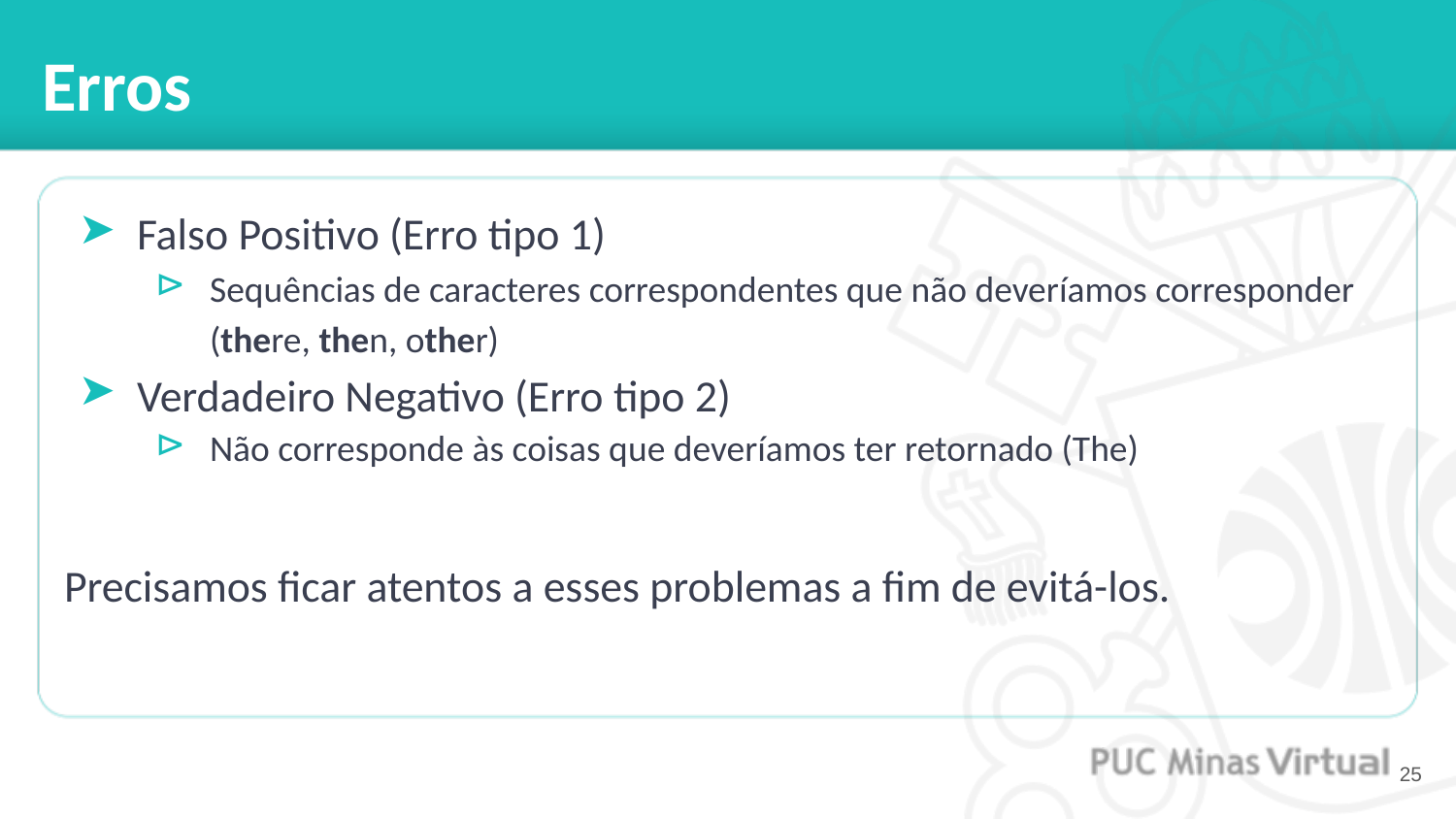

# Erros
Falso Positivo (Erro tipo 1)
Sequências de caracteres correspondentes que não deveríamos corresponder (there, then, other)
Verdadeiro Negativo (Erro tipo 2)
Não corresponde às coisas que deveríamos ter retornado (The)

Precisamos ficar atentos a esses problemas a fim de evitá-los.
25